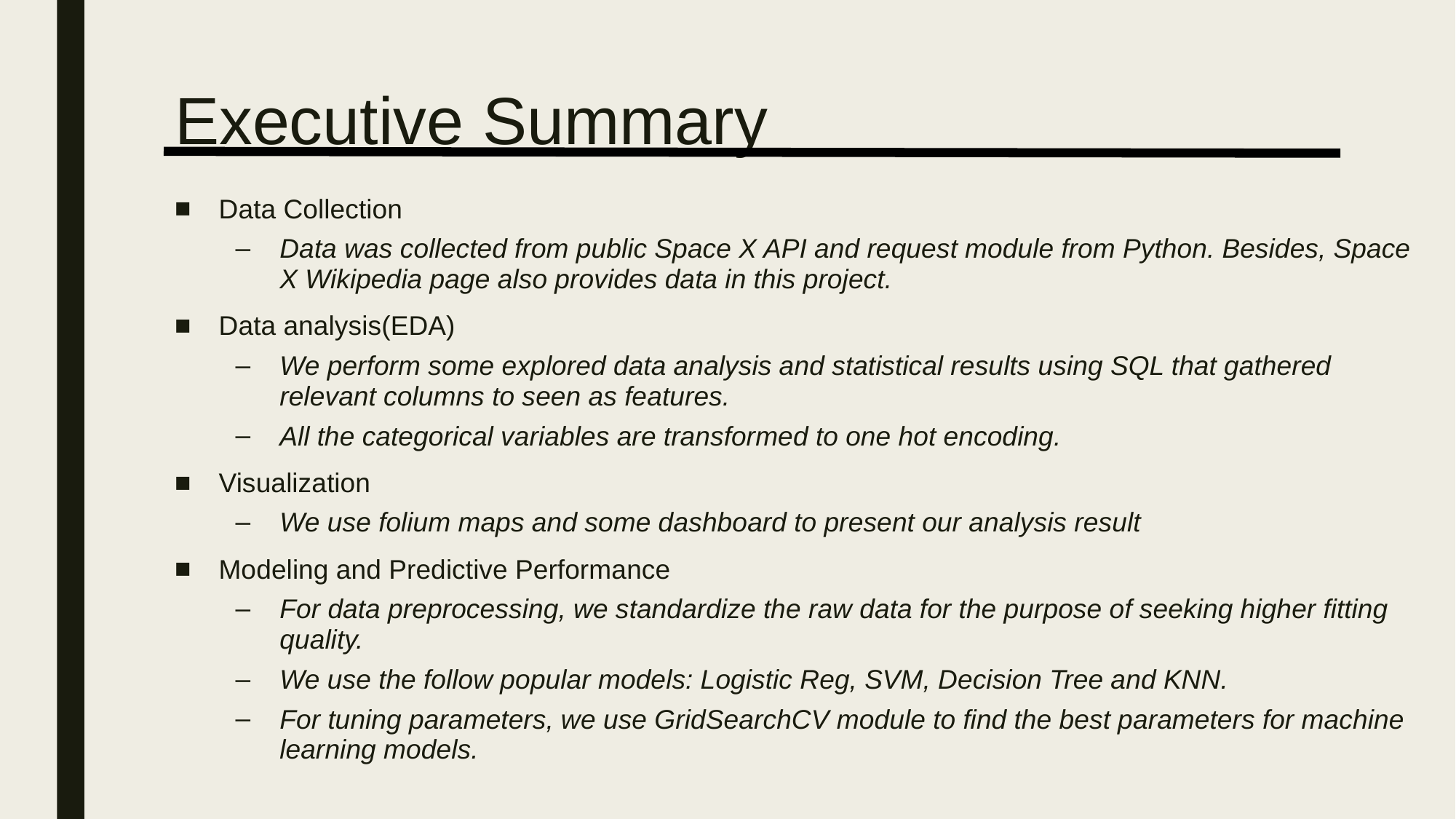

# Executive Summary
Data Collection
Data was collected from public Space X API and request module from Python. Besides, Space X Wikipedia page also provides data in this project.
Data analysis(EDA)
We perform some explored data analysis and statistical results using SQL that gathered relevant columns to seen as features.
All the categorical variables are transformed to one hot encoding.
Visualization
We use folium maps and some dashboard to present our analysis result
Modeling and Predictive Performance
For data preprocessing, we standardize the raw data for the purpose of seeking higher fitting quality.
We use the follow popular models: Logistic Reg, SVM, Decision Tree and KNN.
For tuning parameters, we use GridSearchCV module to find the best parameters for machine learning models.